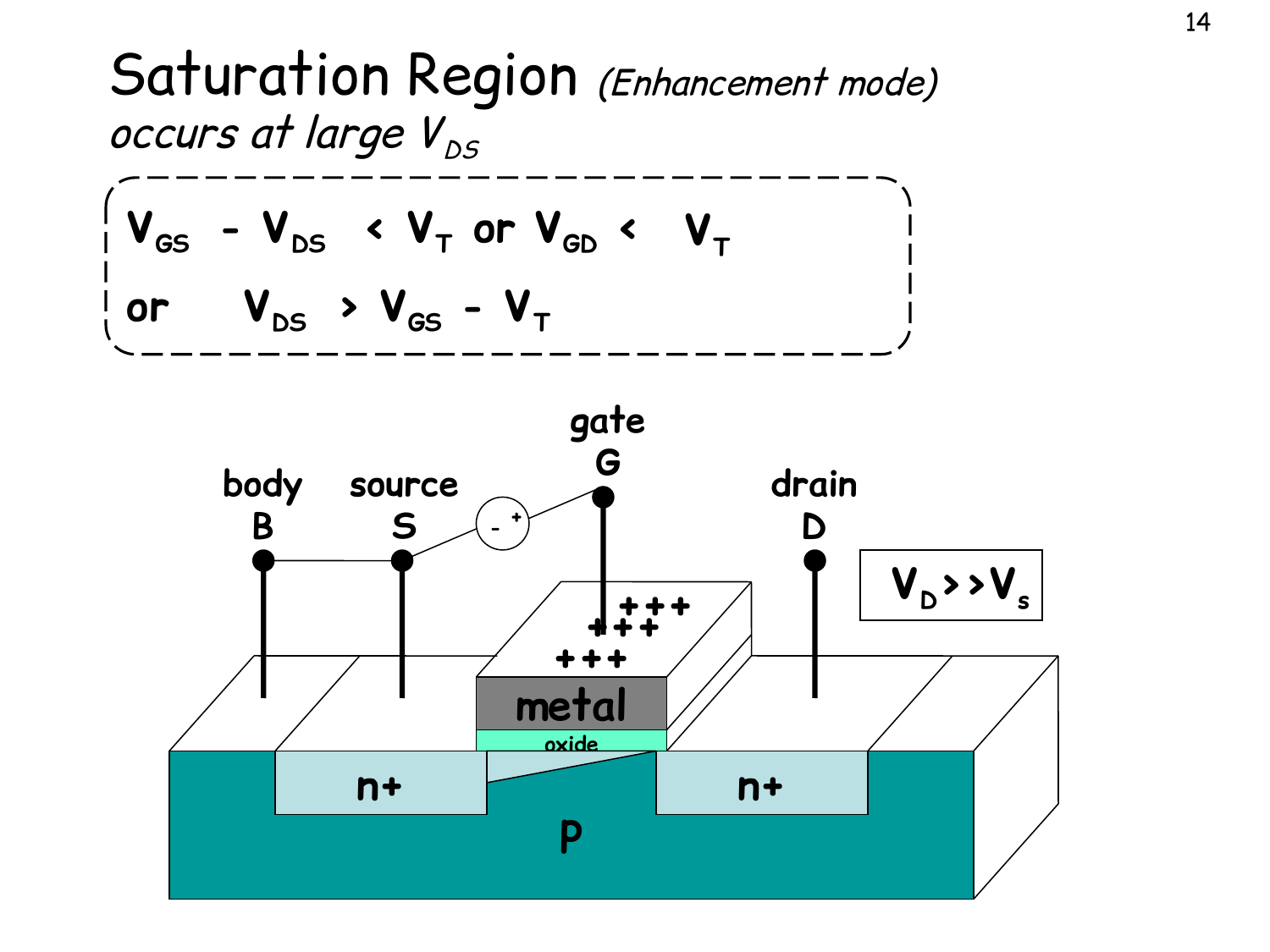

Saturation Region
occurs at large VDS
(Enhancement mode)

VGS  - VDS  < VT  or VGD <
or    VDS  > VGS - VT
VT
gate
G
body
B
source
S
drain
D

+
-

 VD>>Vs

+++

+++
+++

metal
oxide

p
n+

n+